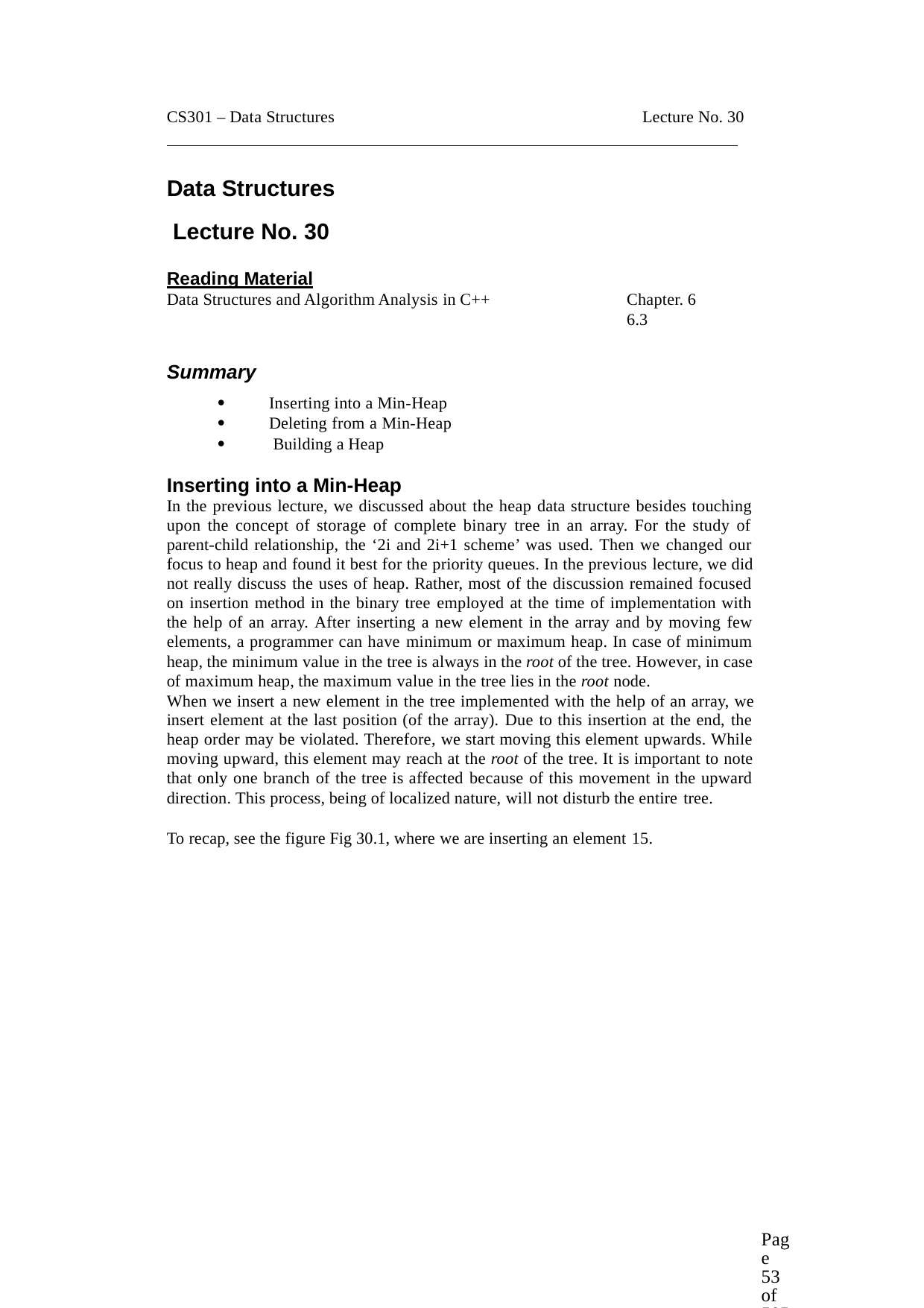

CS301 – Data Structures
Lecture No. 30

Data Structures  Lecture No. 30
Reading Material
Data Structures and Algorithm Analysis in C++
Chapter. 6
6.3
Summary
•
•
•
Inserting into a Min-Heap  Deleting from a Min-Heap  Building a Heap
Inserting into a Min-Heap
In the previous lecture, we discussed about the heap data structure besides touching  upon the concept of storage of complete binary tree in an array. For the study of  parent-child relationship, the ‘2i and 2i+1 scheme’ was used. Then we changed our  focus to heap and found it best for the priority queues. In the previous lecture, we did  not really discuss the uses of heap. Rather, most of the discussion remained focused  on insertion method in the binary tree employed at the time of implementation with  the help of an array. After inserting a new element in the array and by moving few  elements, a programmer can have minimum or maximum heap. In case of minimum  heap, the minimum value in the tree is always in the root of the tree. However, in case  of maximum heap, the maximum value in the tree lies in the root node.
When we insert a new element in the tree implemented with the help of an array, we
insert element at the last position (of the array). Due to this insertion at the end, the  heap order may be violated. Therefore, we start moving this element upwards. While  moving upward, this element may reach at the root of the tree. It is important to note  that only one branch of the tree is affected because of this movement in the upward  direction. This process, being of localized nature, will not disturb the entire tree.

To recap, see the figure Fig 30.1, where we are inserting an element 15.
Page 53 of 505